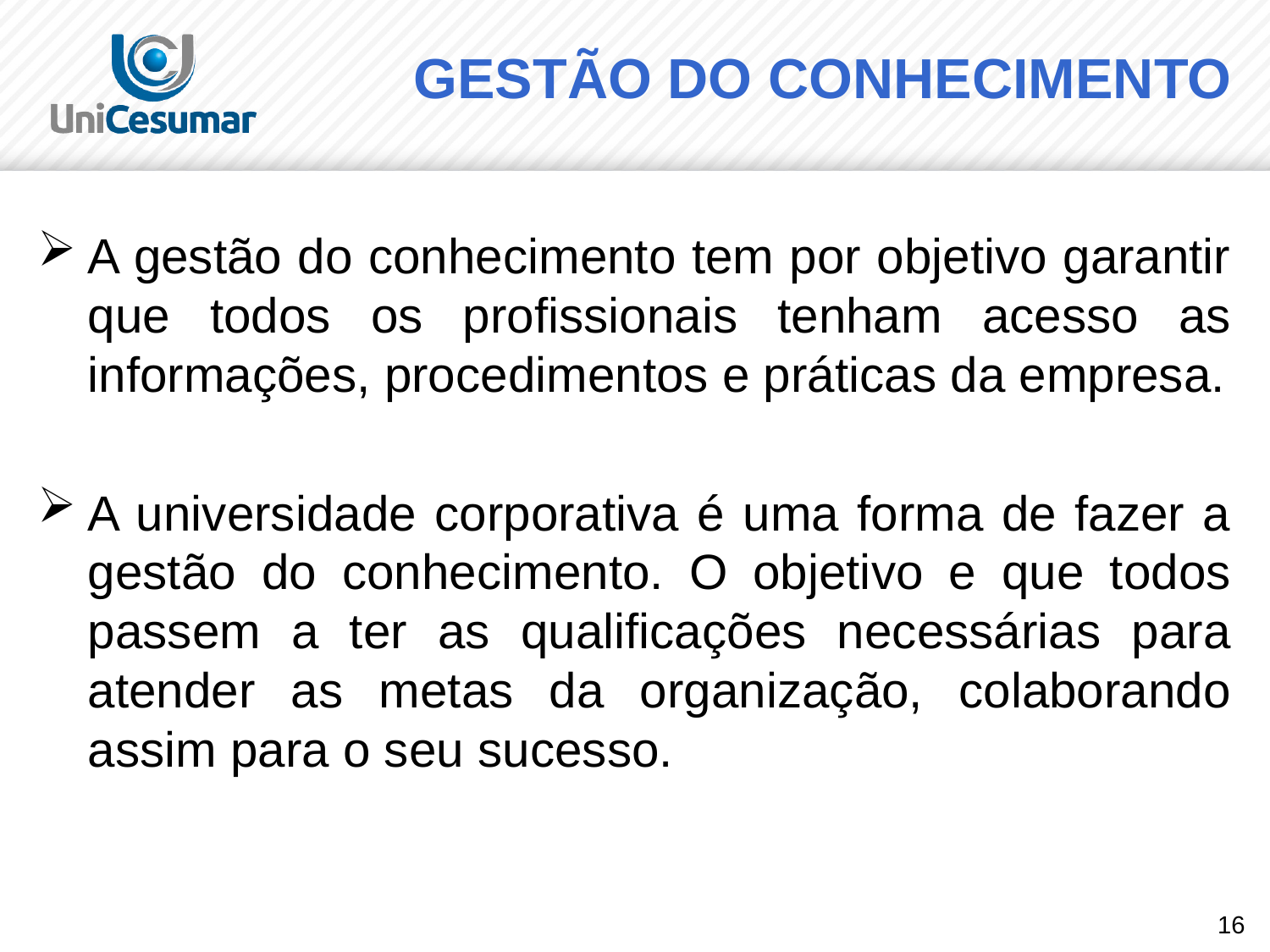

# GESTÃO DO CONHECIMENTO
A gestão do conhecimento tem por objetivo garantir que todos os profissionais tenham acesso as informações, procedimentos e práticas da empresa.

A universidade corporativa é uma forma de fazer a gestão do conhecimento. O objetivo e que todos passem a ter as qualificações necessárias para atender as metas da organização, colaborando assim para o seu sucesso.